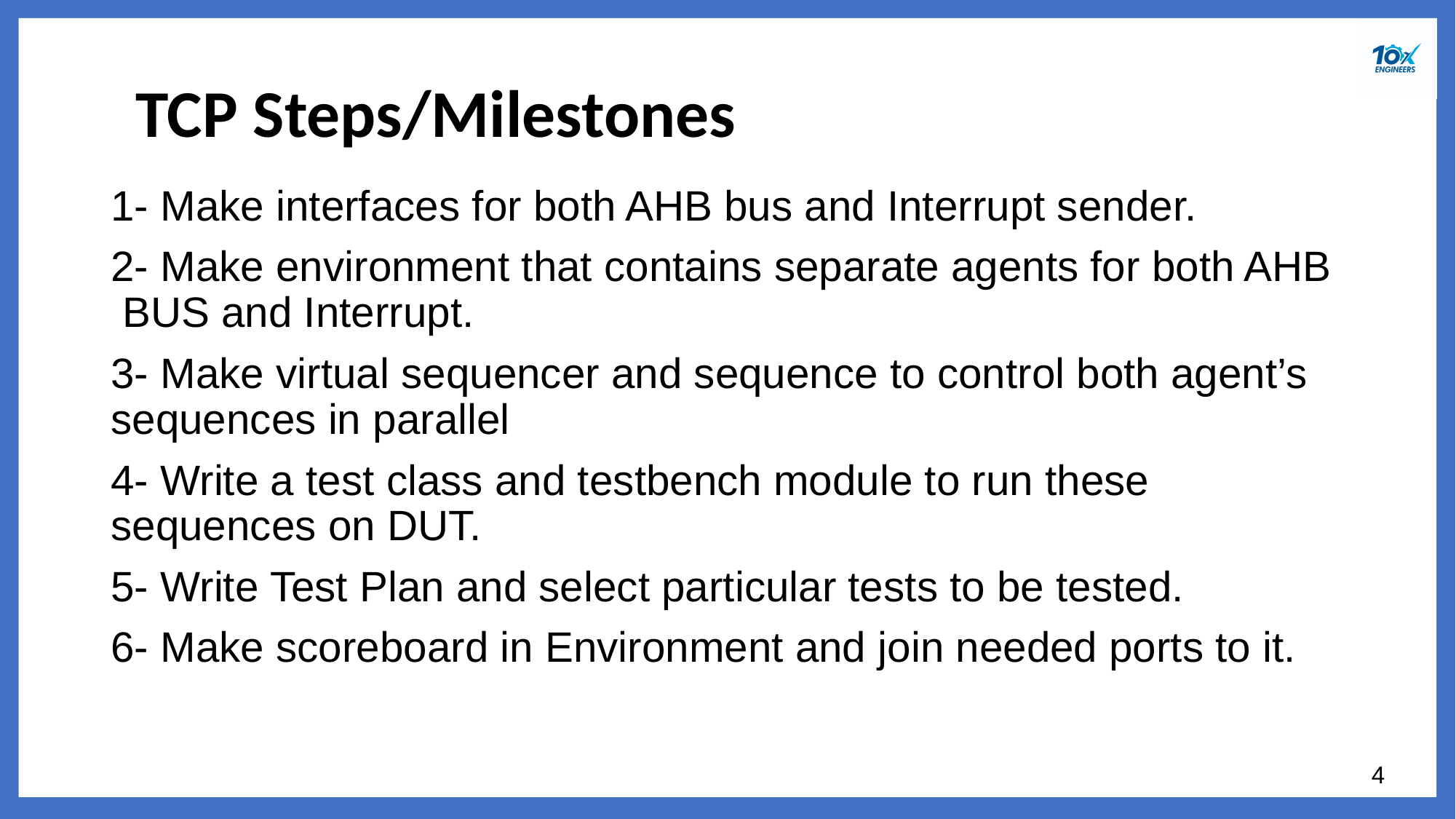

# TCP Steps/Milestones
1- Make interfaces for both AHB bus and Interrupt sender.
2- Make environment that contains separate agents for both AHB  BUS and Interrupt.
3- Make virtual sequencer and sequence to control both agent’s sequences in parallel
4- Write a test class and testbench module to run these sequences on DUT.
5- Write Test Plan and select particular tests to be tested.
6- Make scoreboard in Environment and join needed ports to it.
4